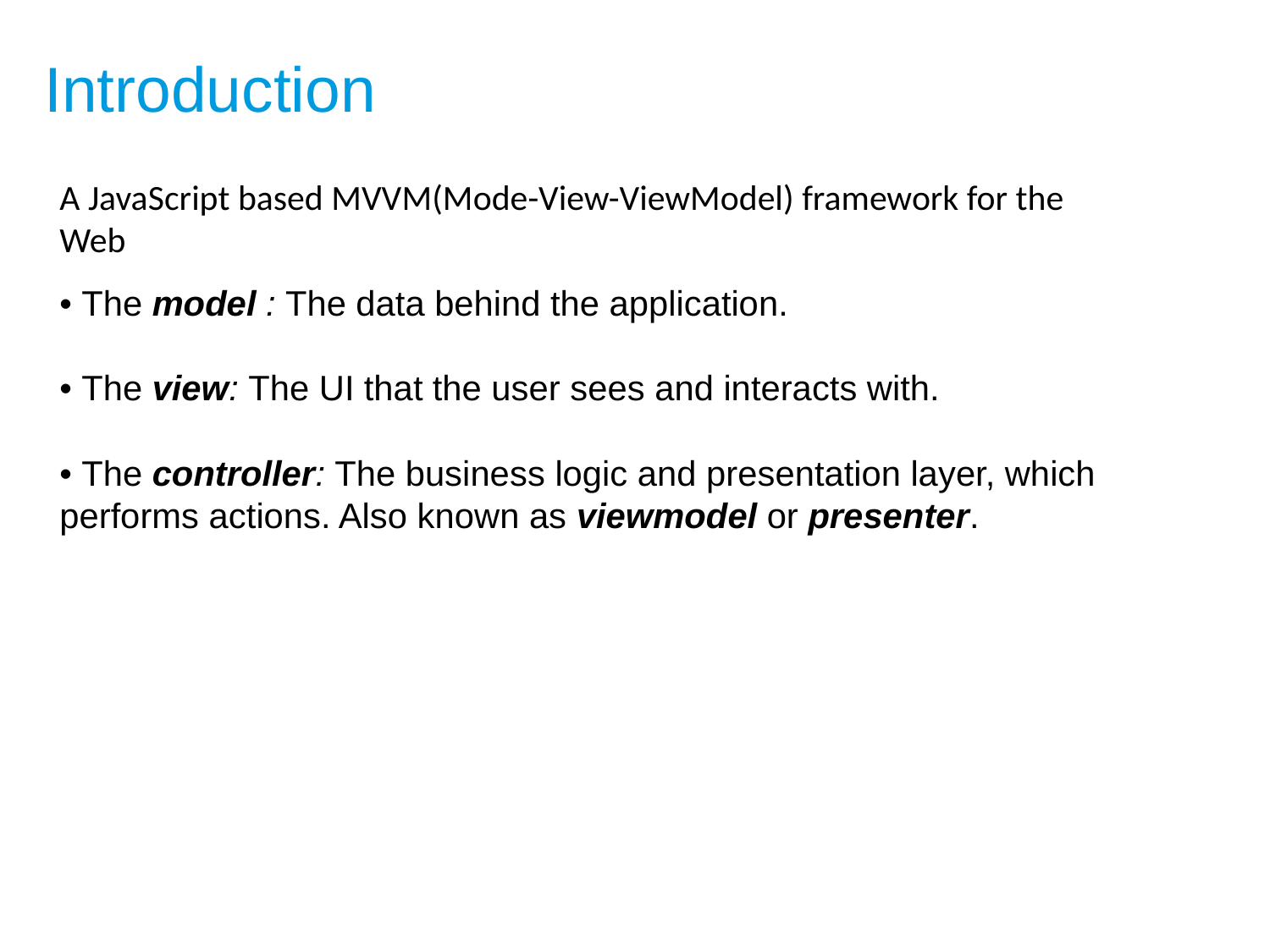

# Introduction
A JavaScript based MVVM(Mode-View-ViewModel) framework for the Web
• The model : The data behind the application.

• The view: The UI that the user sees and interacts with.

• The controller: The business logic and presentation layer, which performs actions. Also known as viewmodel or presenter.